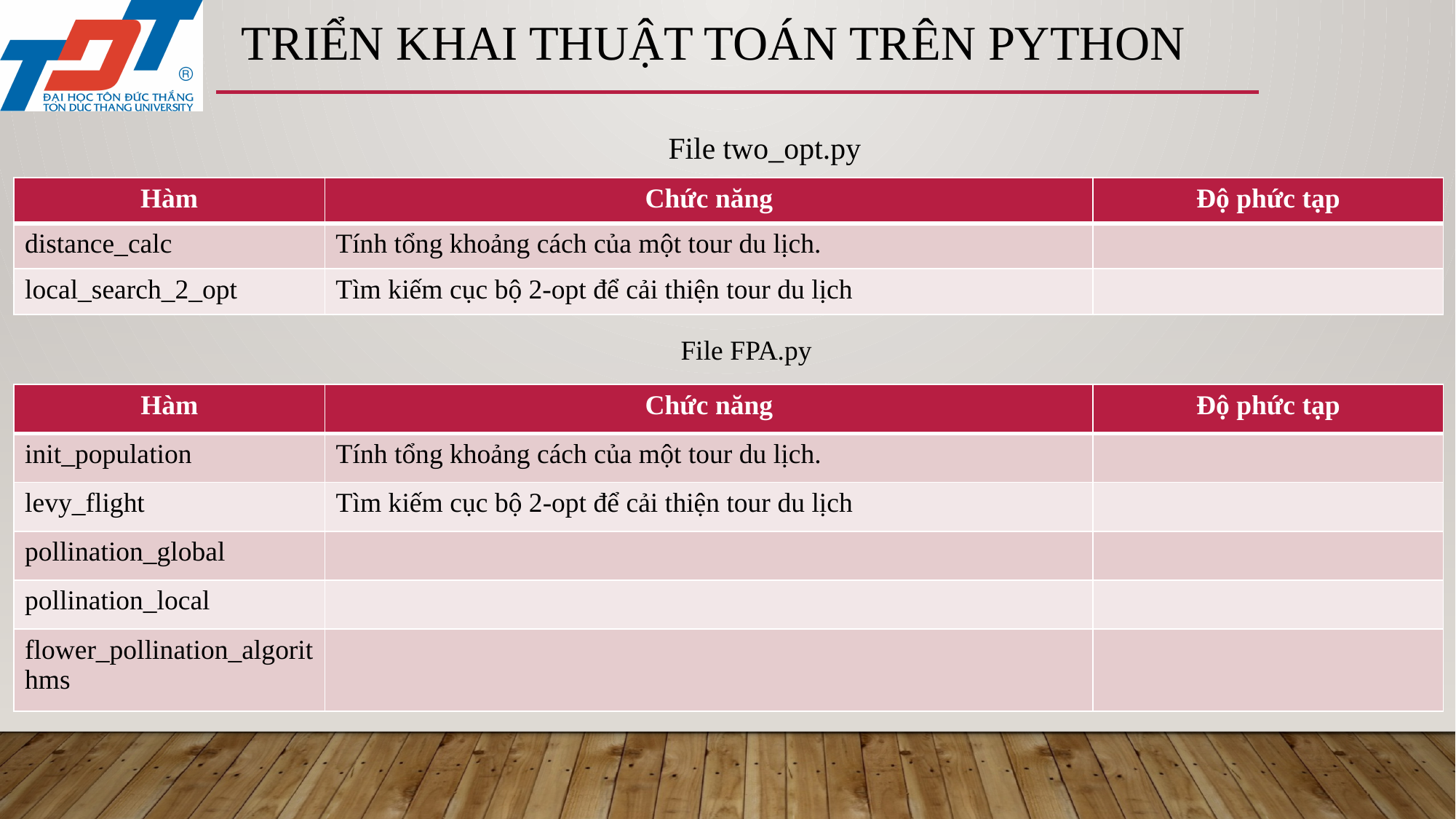

# triển khai thuật toán trên python
	File two_opt.py
| Hàm | Chức năng | Độ phức tạp |
| --- | --- | --- |
| distance\_calc | Tính tổng khoảng cách của một tour du lịch. |  |
| local\_search\_2\_opt | Tìm kiếm cục bộ 2-opt để cải thiện tour du lịch |  |
File FPA.py
| Hàm | Chức năng | Độ phức tạp |
| --- | --- | --- |
| init\_population | Tính tổng khoảng cách của một tour du lịch. |  |
| levy\_flight | Tìm kiếm cục bộ 2-opt để cải thiện tour du lịch |  |
| pollination\_global |  |  |
| pollination\_local |  |  |
| flower\_pollination\_algorithms |  |  |